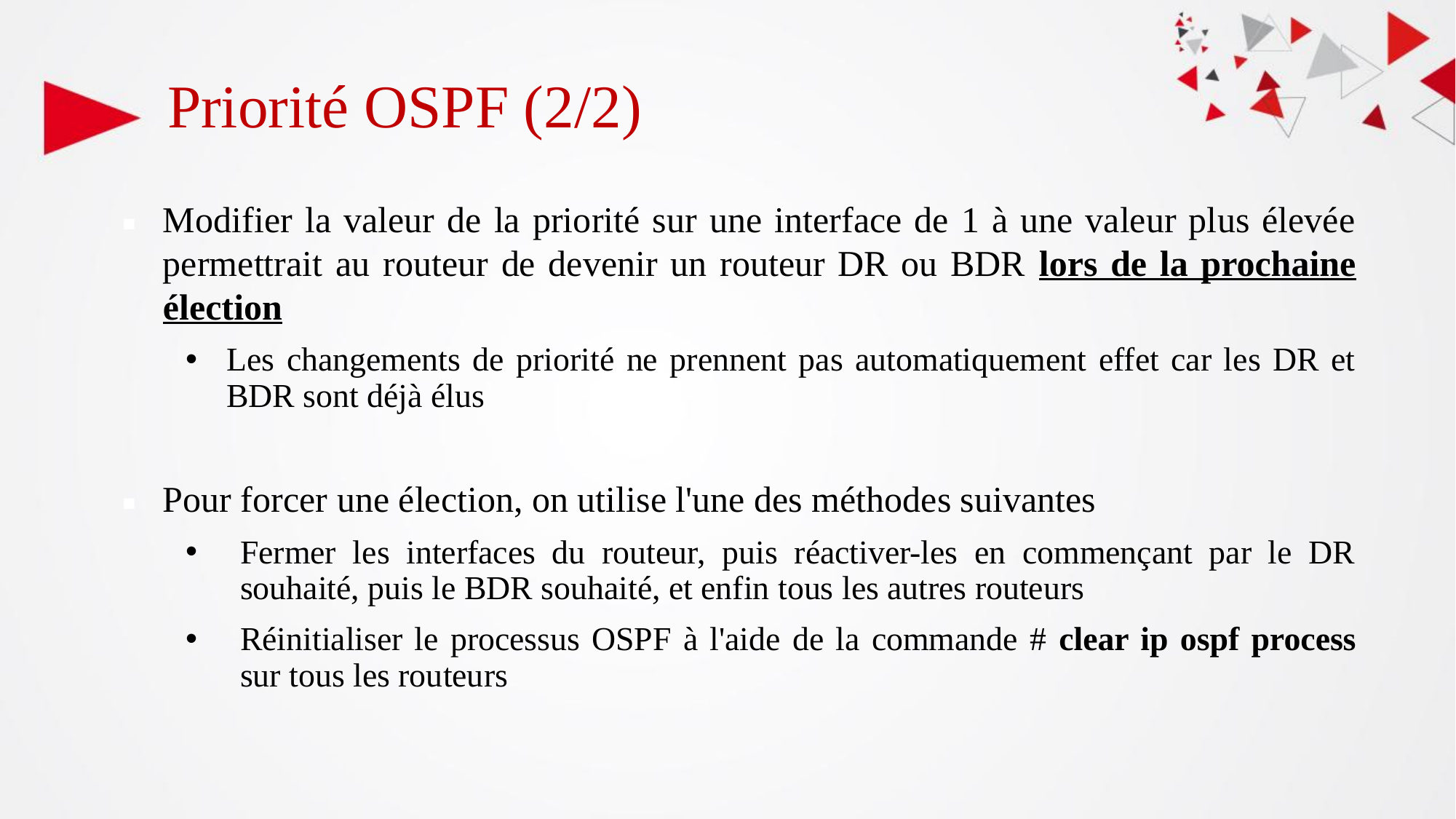

# Priorité OSPF (2/2)
Modifier la valeur de la priorité sur une interface de 1 à une valeur plus élevée permettrait au routeur de devenir un routeur DR ou BDR lors de la prochaine élection
Les changements de priorité ne prennent pas automatiquement effet car les DR et BDR sont déjà élus

Pour forcer une élection, on utilise l'une des méthodes suivantes
Fermer les interfaces du routeur, puis réactiver-les en commençant par le DR souhaité, puis le BDR souhaité, et enfin tous les autres routeurs
Réinitialiser le processus OSPF à l'aide de la commande # clear ip ospf process sur tous les routeurs